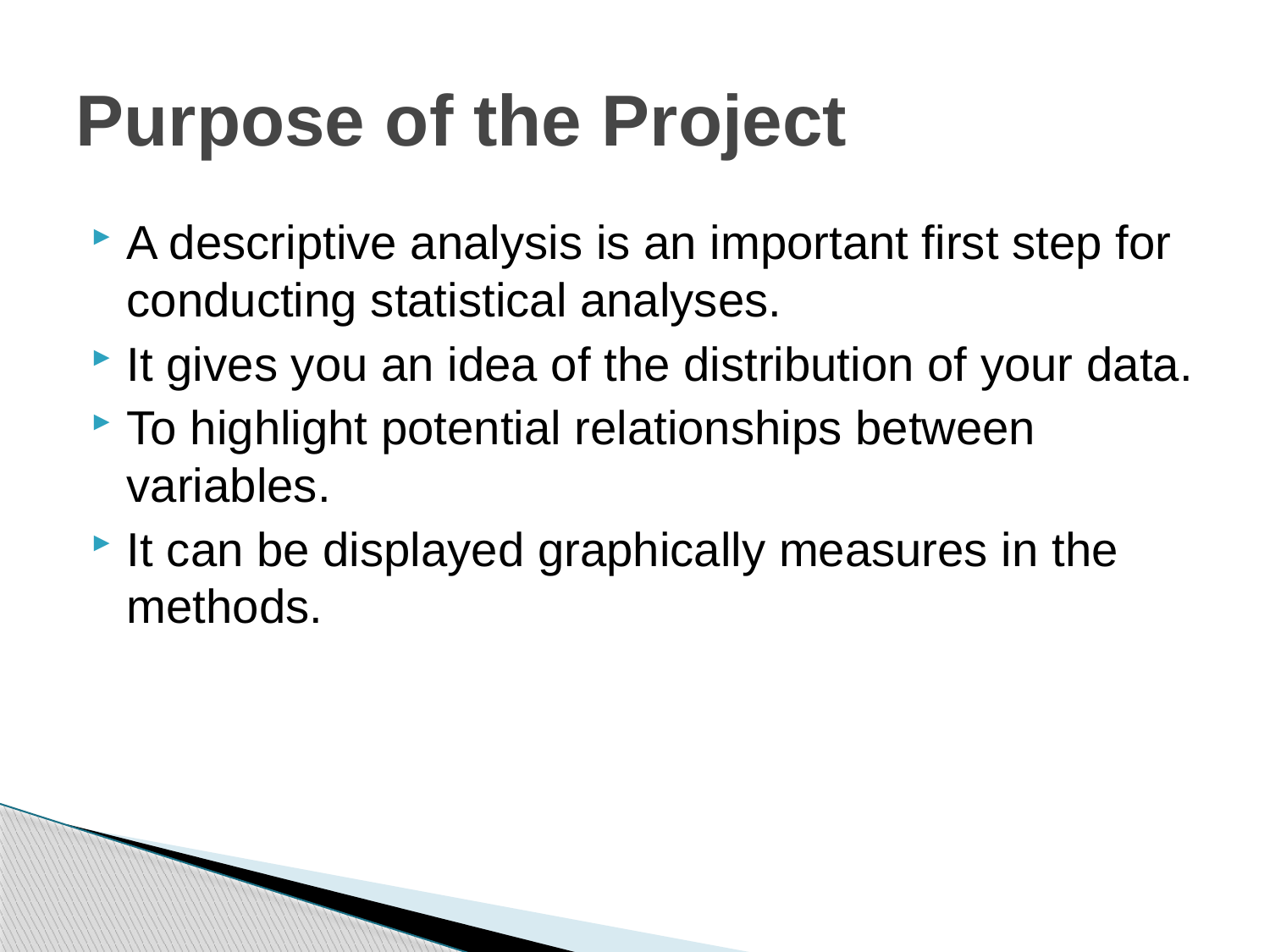

# Purpose of the Project
A descriptive analysis is an important first step for conducting statistical analyses.
It gives you an idea of the distribution of your data.
To highlight potential relationships between variables.
It can be displayed graphically measures in the methods.